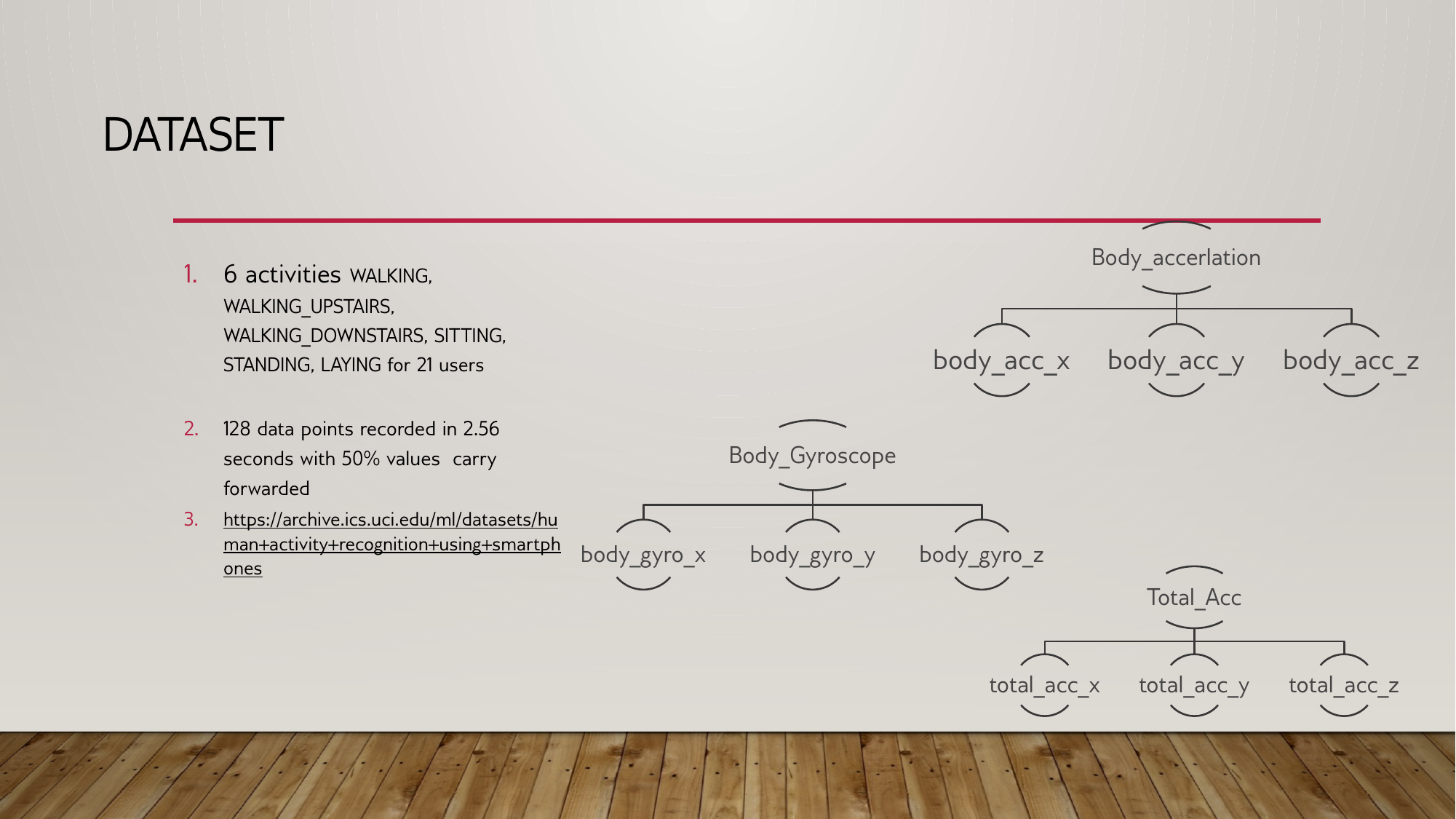

# Dataset
Body_accerlation
body_acc_x
body_acc_y
body_acc_z
6 activities WALKING, WALKING_UPSTAIRS, WALKING_DOWNSTAIRS, SITTING, STANDING, LAYING for 21 users

128 data points recorded in 2.56 seconds with 50% values  carry forwarded
https://archive.ics.uci.edu/ml/datasets/human+activity+recognition+using+smartphones

Body_Gyroscope
body_gyro_x
body_gyro_y
body_gyro_z
Total_Acc
total_acc_x
total_acc_y
total_acc_z